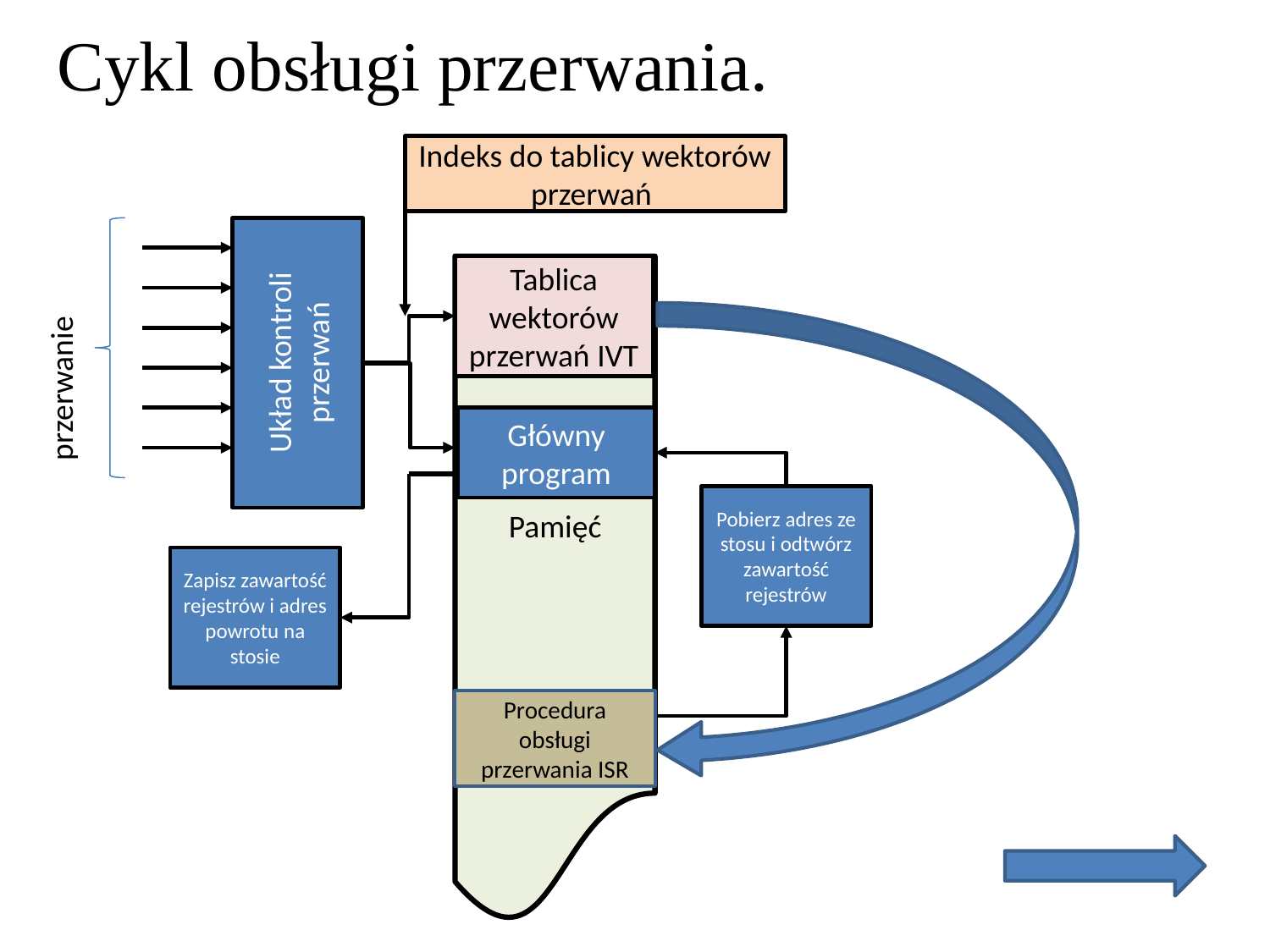

Cykl obsługi przerwania.
Indeks do tablicy wektorów przerwań

Układ kontroli przerwań
Tablica wektorów przerwań IVT
Pamięć

przerwanie
Główny program
Pobierz adres ze stosu i odtwórz zawartość rejestrów
Zapisz zawartość rejestrów i adres powrotu na stosie
Procedura obsługi przerwania ISR